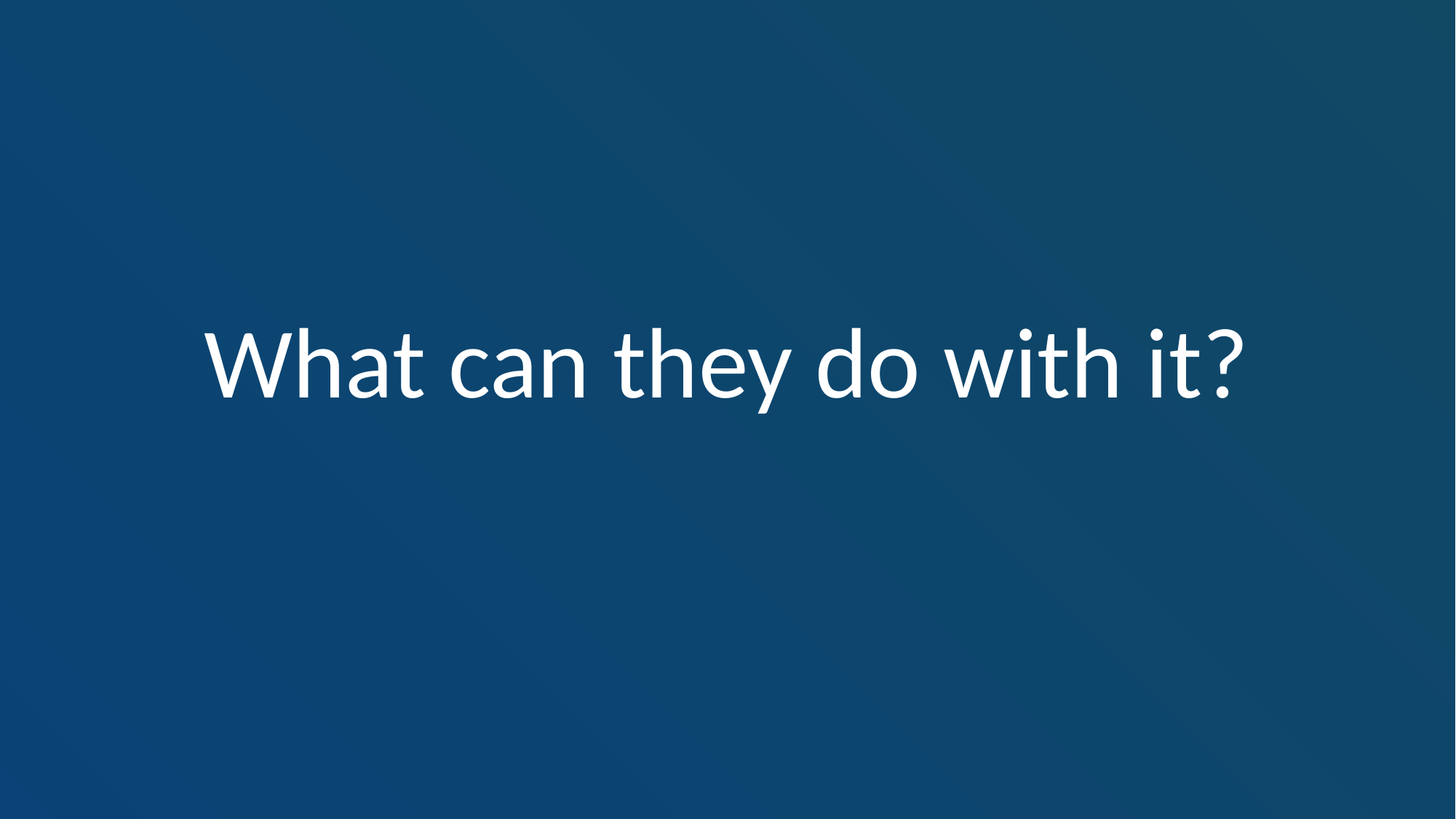

# What can they do with it?